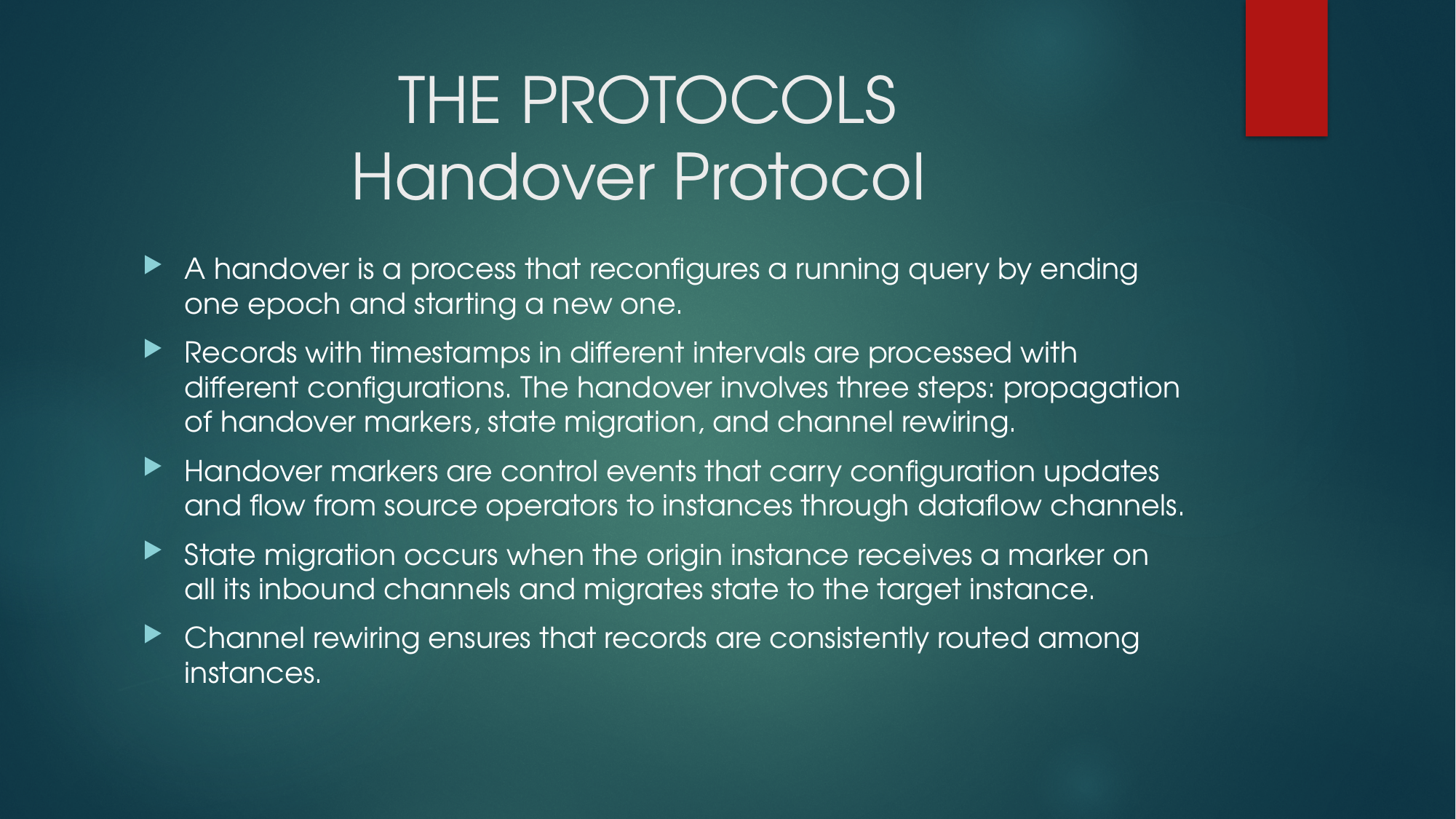

# THE PROTOCOLS Handover Protocol
A handover is a process that reconfigures a running query by ending one epoch and starting a new one.
Records with timestamps in different intervals are processed with different configurations. The handover involves three steps: propagation of handover markers, state migration, and channel rewiring.
Handover markers are control events that carry configuration updates and flow from source operators to instances through dataflow channels.
State migration occurs when the origin instance receives a marker on all its inbound channels and migrates state to the target instance.
Channel rewiring ensures that records are consistently routed among instances.